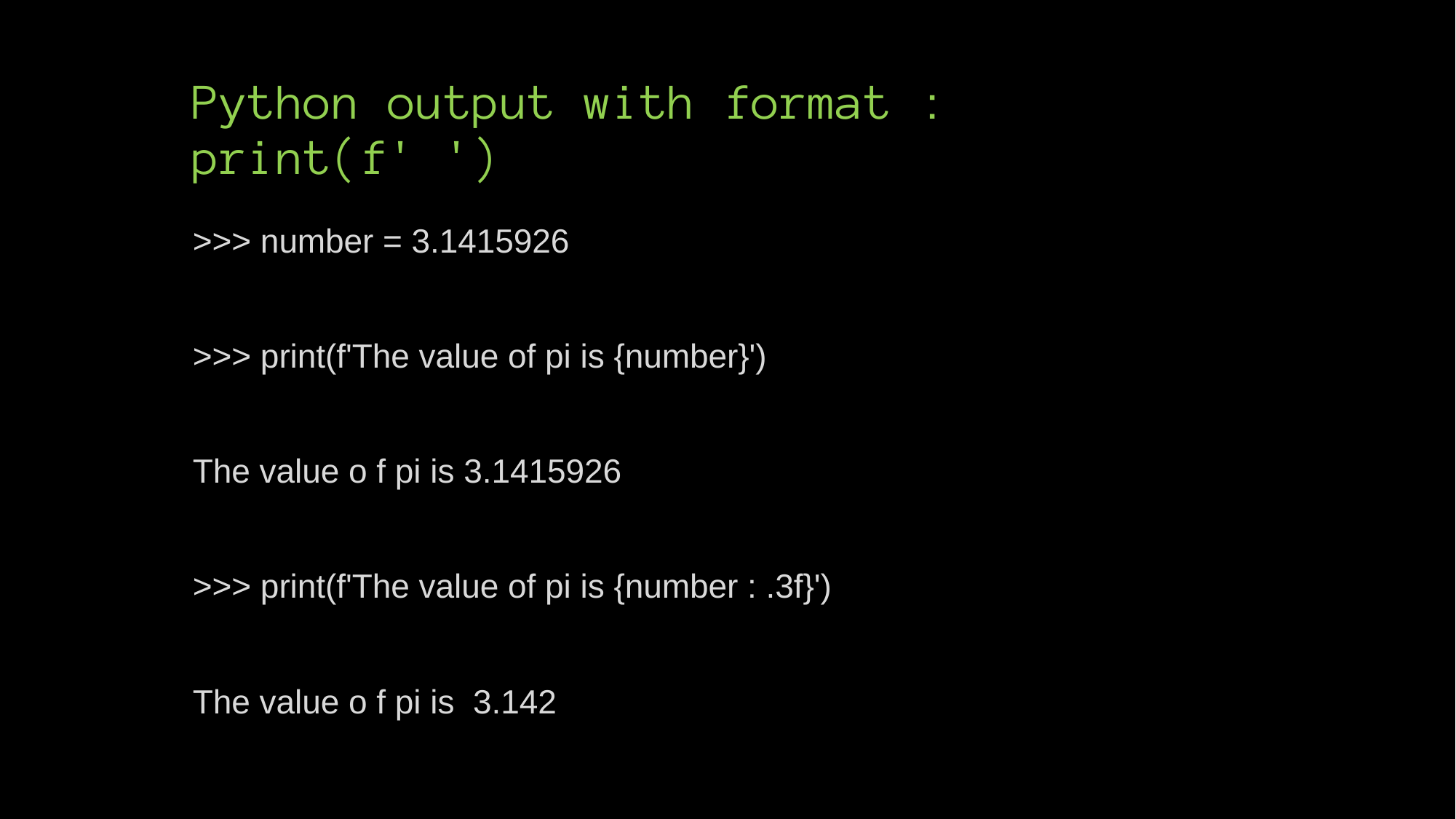

# Python output with format : print(f' ')
>>> number = 3.1415926​

>>> print(f'The value of pi is {number}')​

The value o f pi is 3.1415926​

>>> print(f'The value of pi is {number : .3f}')​

The value o f pi is  3.142